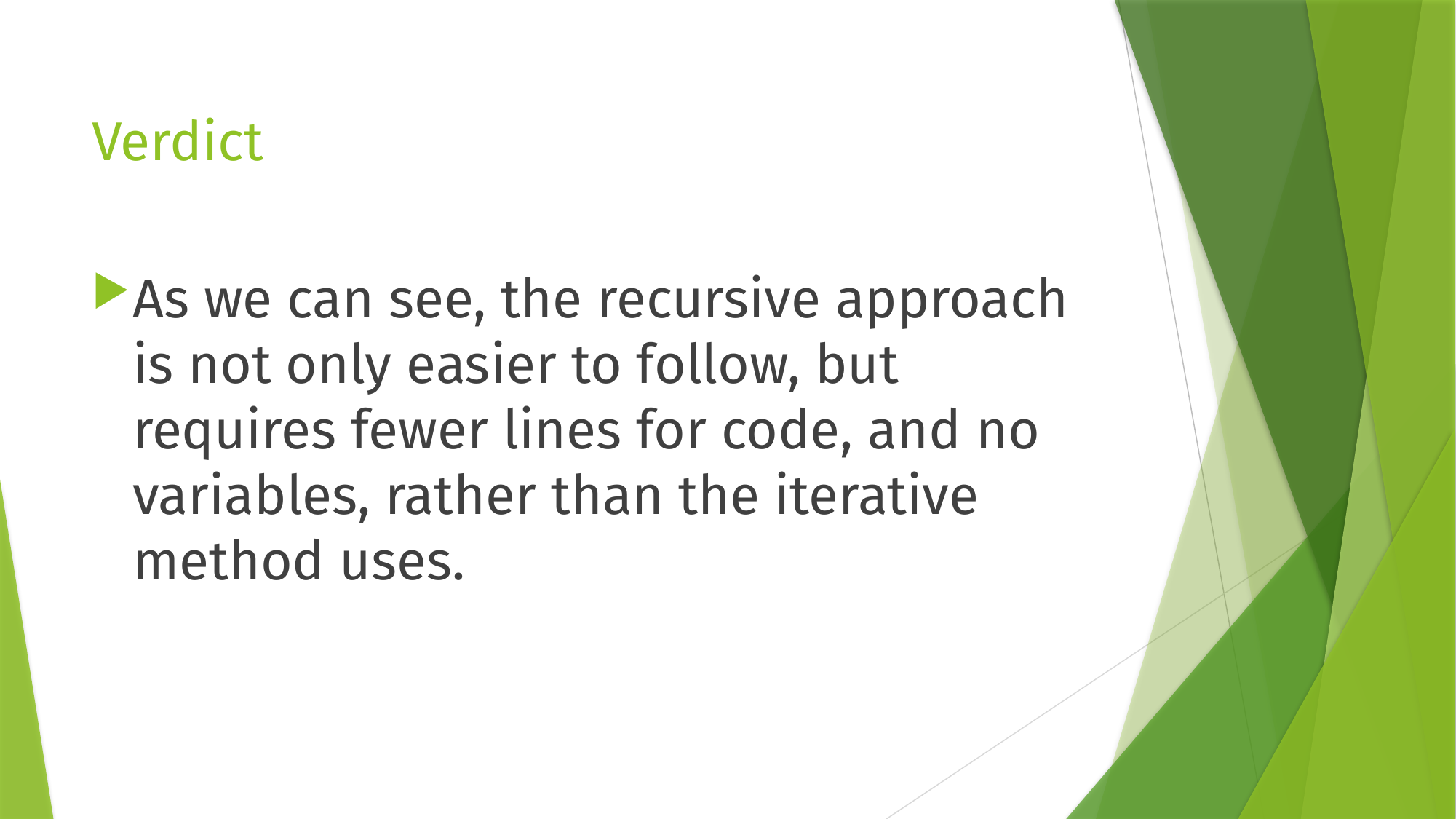

# Verdict
As we can see, the recursive approach is not only easier to follow, but requires fewer lines for code, and no variables, rather than the iterative method uses.